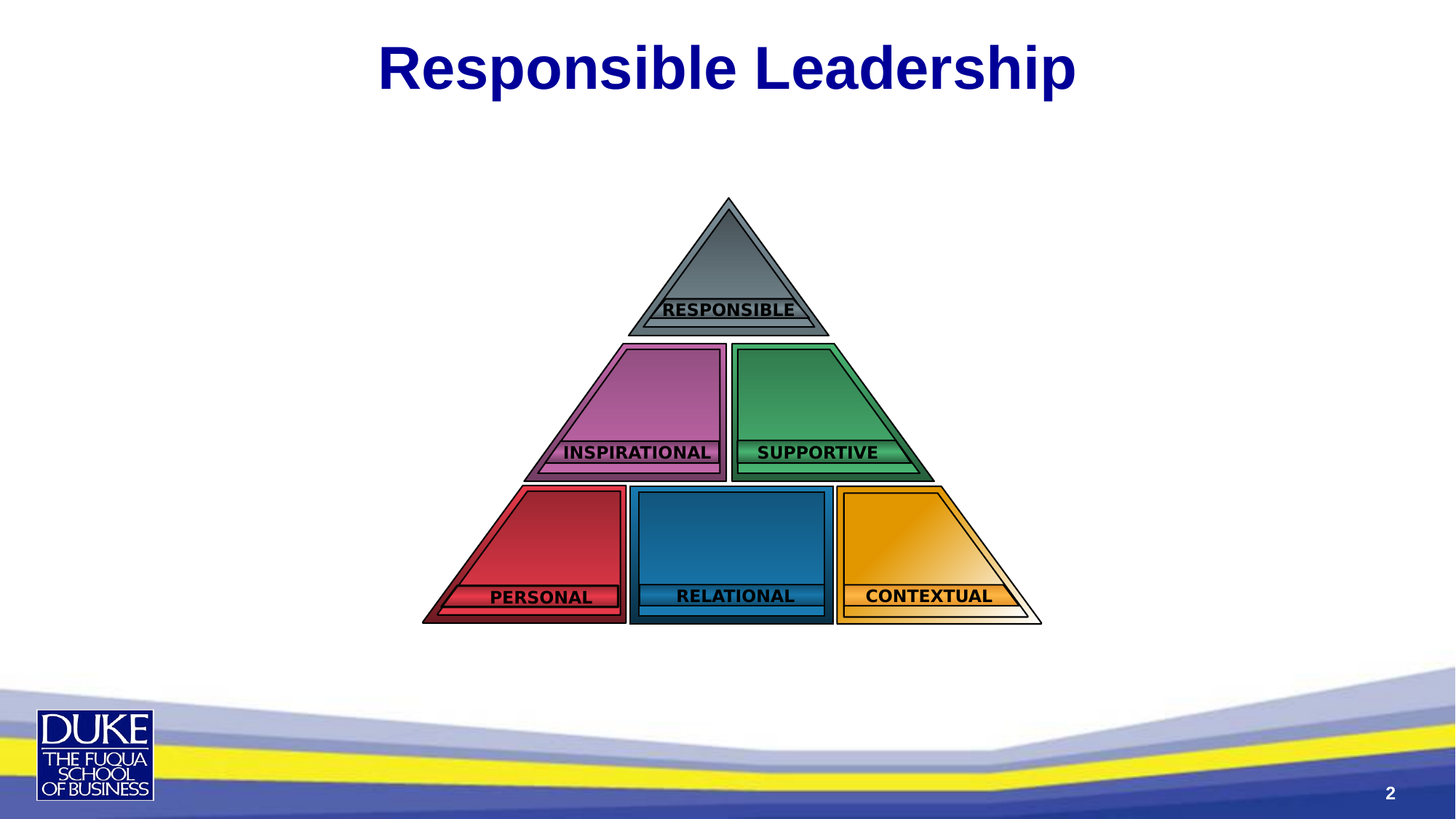

# Responsible Leadership

RESPONSIBLE

INSPIRATIONAL
SUPPORTIVE

RELATIONAL
CONTEXTUAL
PERSONAL

2